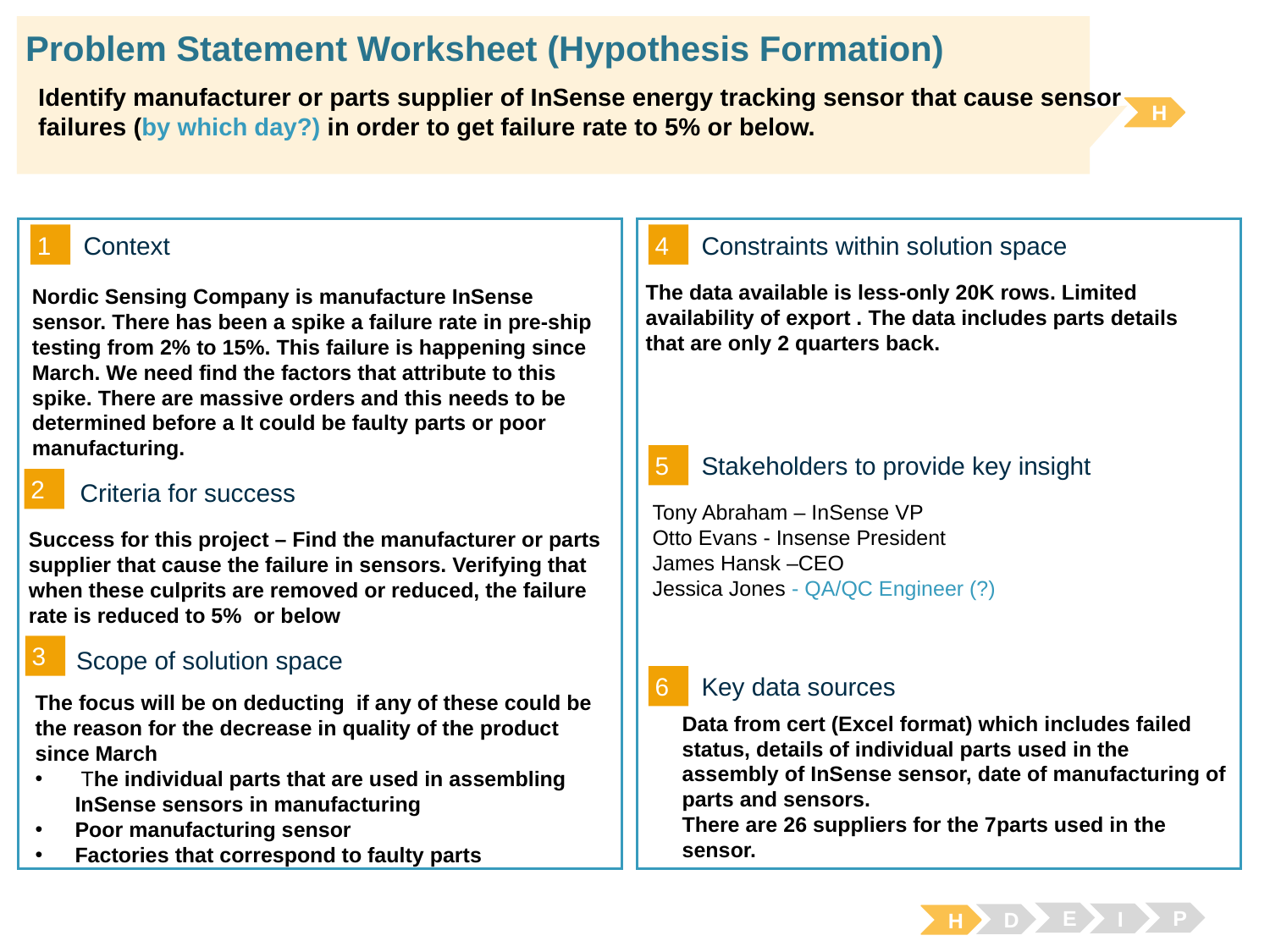

# Problem Statement Worksheet (Hypothesis Formation)
Identify manufacturer or parts supplier of InSense energy tracking sensor that cause sensor failures (by which day?) in order to get failure rate to 5% or below.
H

1
4
Context
Constraints within solution space
The data available is less-only 20K rows. Limited availability of export . The data includes parts details that are only 2 quarters back.

Nordic Sensing Company is manufacture InSense sensor. There has been a spike a failure rate in pre-ship testing from 2% to 15%. This failure is happening since March. We need find the factors that attribute to this spike. There are massive orders and this needs to be determined before a It could be faulty parts or poor manufacturing.
5
Stakeholders to provide key insight
2
Criteria for success
Tony Abraham – InSense VP
Otto Evans - Insense President
James Hansk –CEO
Jessica Jones - QA/QC Engineer (?)

Success for this project – Find the manufacturer or parts supplier that cause the failure in sensors. Verifying that when these culprits are removed or reduced, the failure rate is reduced to 5%  or below
3
Scope of solution space
6
Key data sources
The focus will be on deducting  if any of these could be the reason for the decrease in quality of the product since March
 The individual parts that are used in assembling  InSense sensors in manufacturing
Poor manufacturing sensor
Factories that correspond to faulty parts

Data from cert (Excel format) which includes failed status, details of individual parts used in the assembly of InSense sensor, date of manufacturing of parts and sensors.
There are 26 suppliers for the 7parts used in the sensor.

E
P
I
D
H